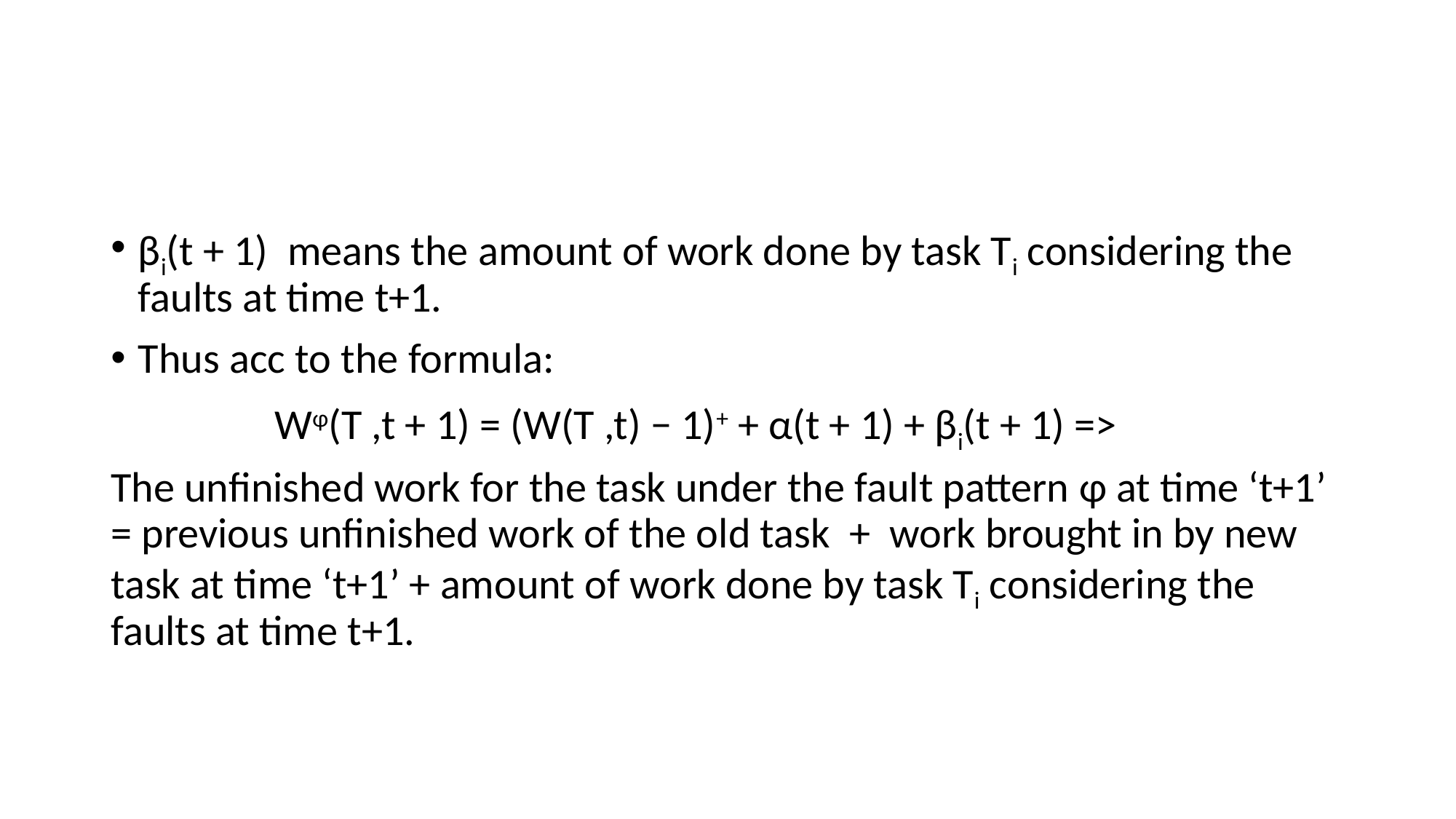

#
βi(t + 1)  means the amount of work done by task Ti considering the faults at time t+1.
Thus acc to the formula:
                 Wφ(T ,t + 1) = (W(T ,t) − 1)+ + α(t + 1) + βi(t + 1) =>
The unfinished work for the task under the fault pattern φ at time ‘t+1’ = previous unfinished work of the old task  +  work brought in by new task at time ‘t+1’ + amount of work done by task Ti considering the faults at time t+1.